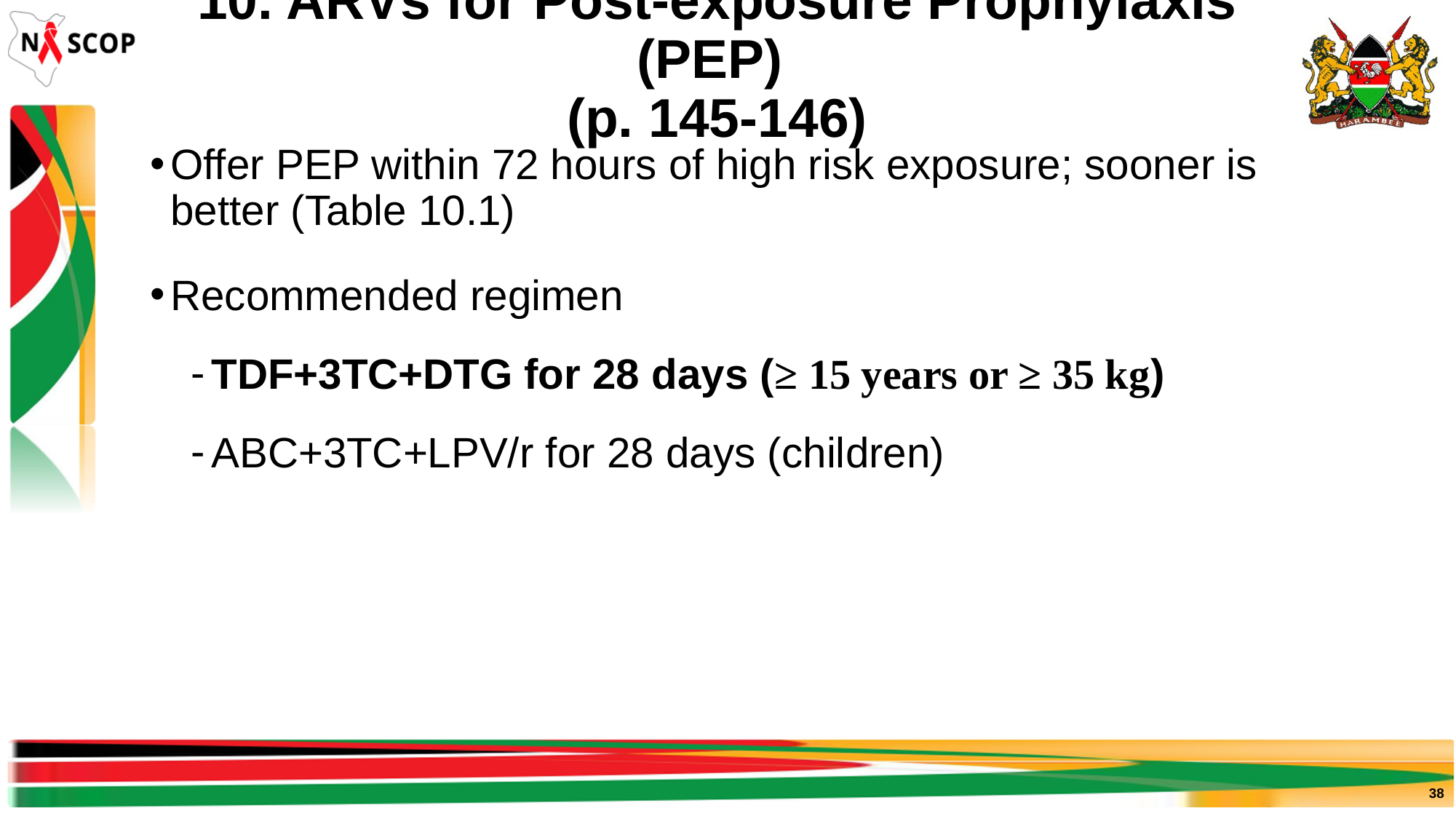

# 10. ARVs for Post-exposure Prophylaxis (PEP) (p. 145-146)
Offer PEP within 72 hours of high risk exposure; sooner is better (Table 10.1)
Recommended regimen
TDF+3TC+DTG for 28 days (≥ 15 years or ≥ 35 kg)
ABC+3TC+LPV/r for 28 days (children)
38